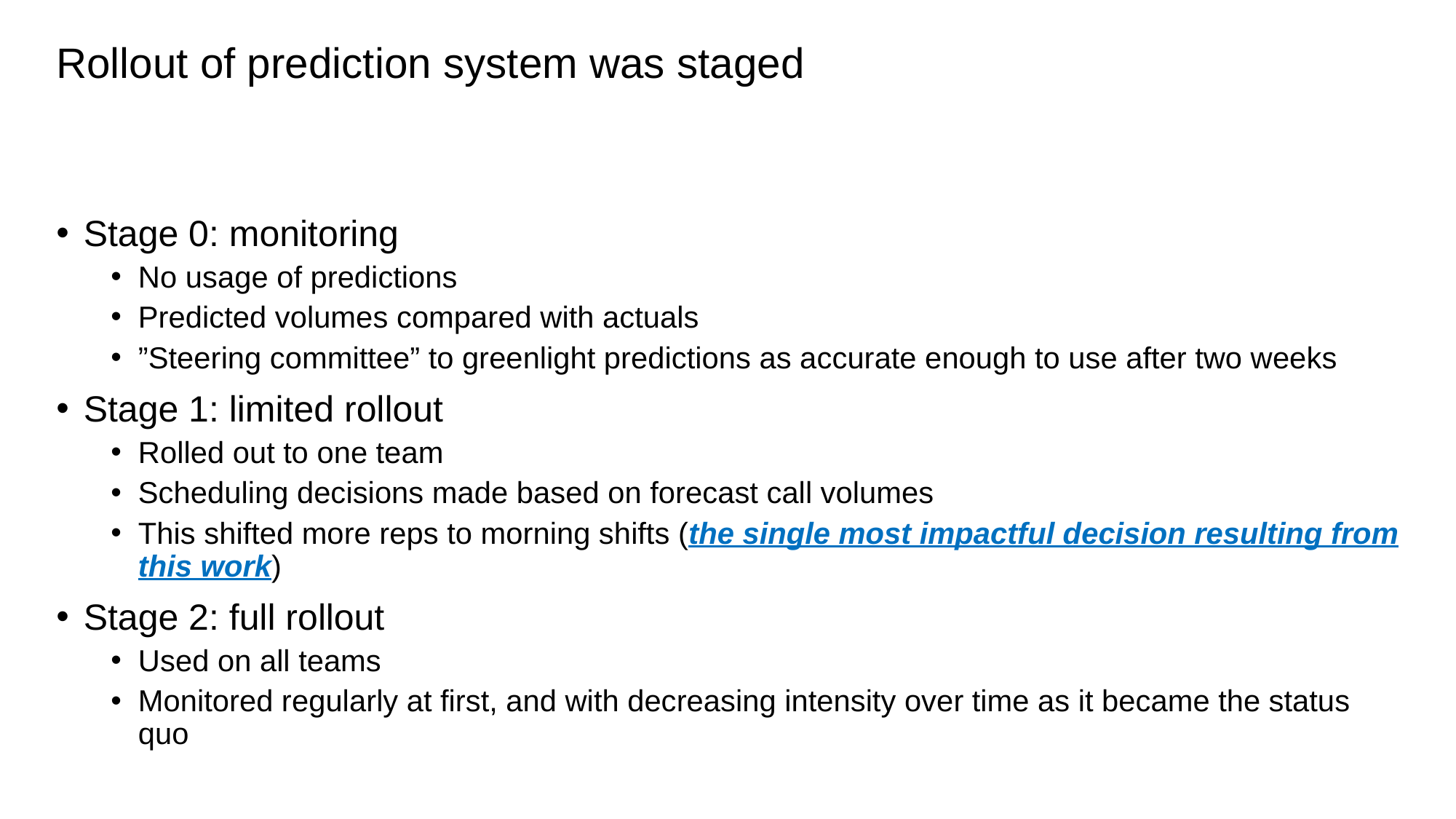

# Rollout of prediction system was staged
Stage 0: monitoring
No usage of predictions
Predicted volumes compared with actuals
”Steering committee” to greenlight predictions as accurate enough to use after two weeks
Stage 1: limited rollout
Rolled out to one team
Scheduling decisions made based on forecast call volumes
This shifted more reps to morning shifts (the single most impactful decision resulting from this work)
Stage 2: full rollout
Used on all teams
Monitored regularly at first, and with decreasing intensity over time as it became the status quo